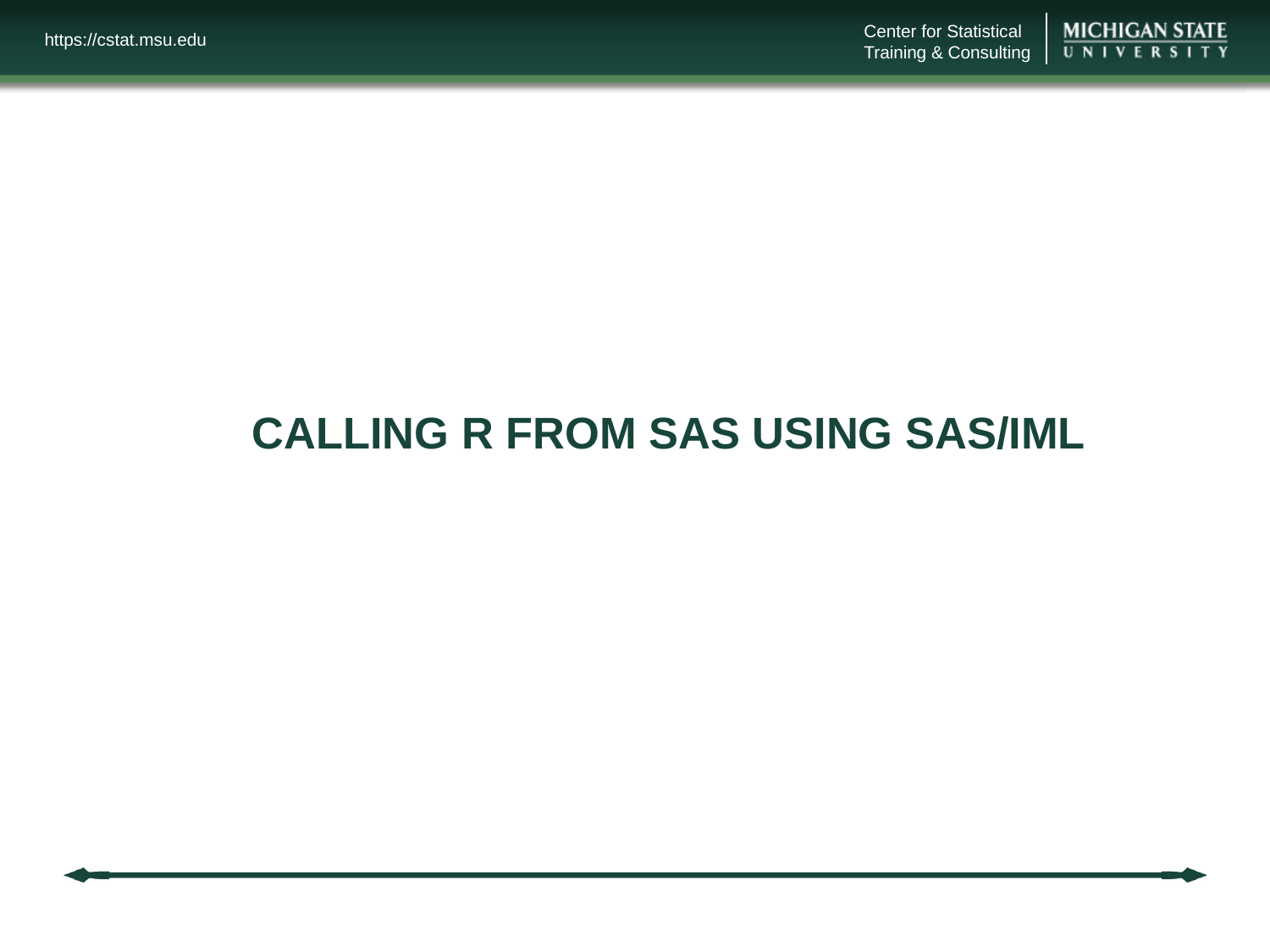

# CALLING R FROM SAS USING SAS/IML